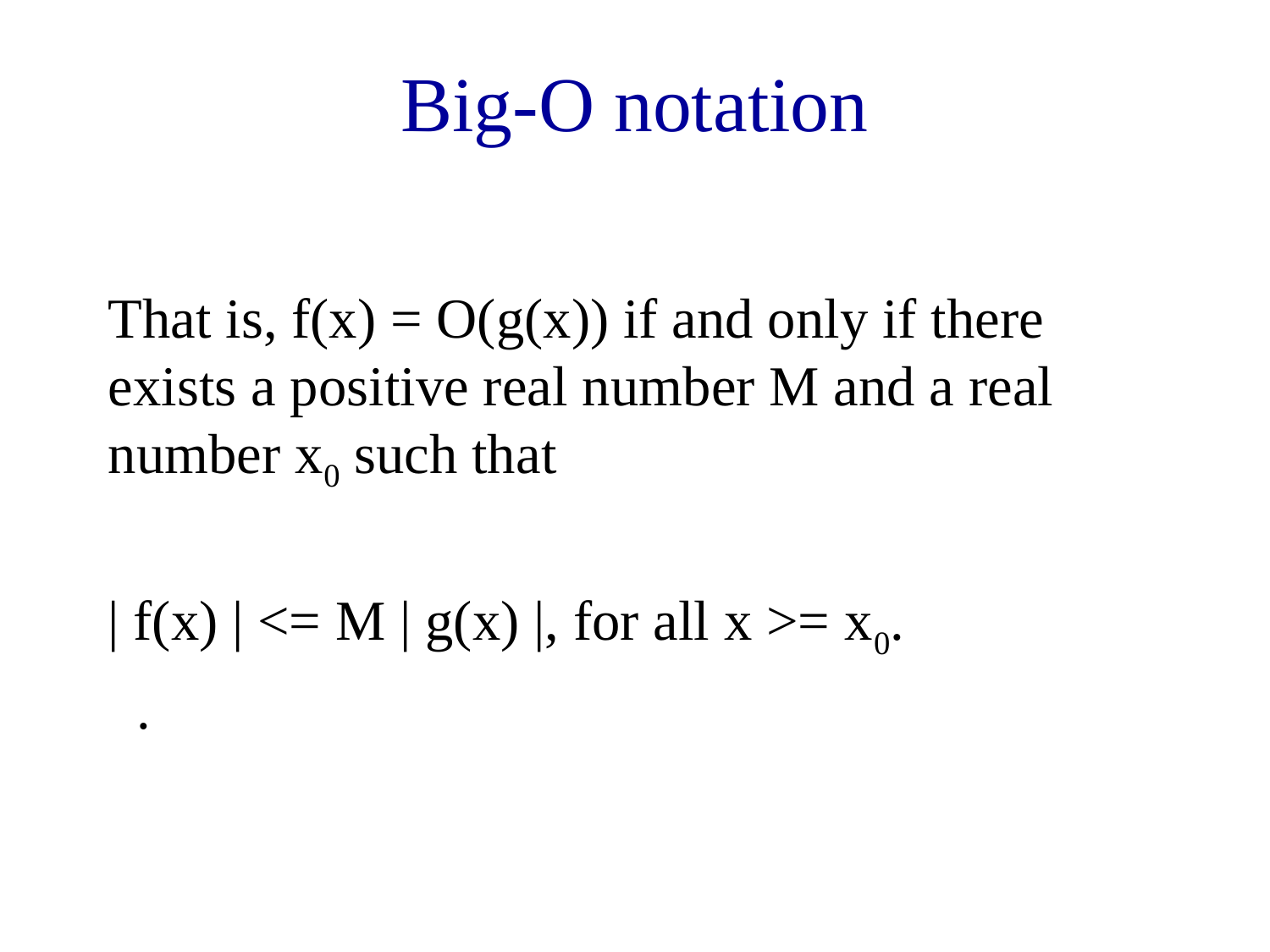

# Big-O notation

That is, f(x) = O(g(x)) if and only if there exists a positive real number M and a real number x0 such that

| f(x) | <= M | g(x) |, for all x >= x0.
  .